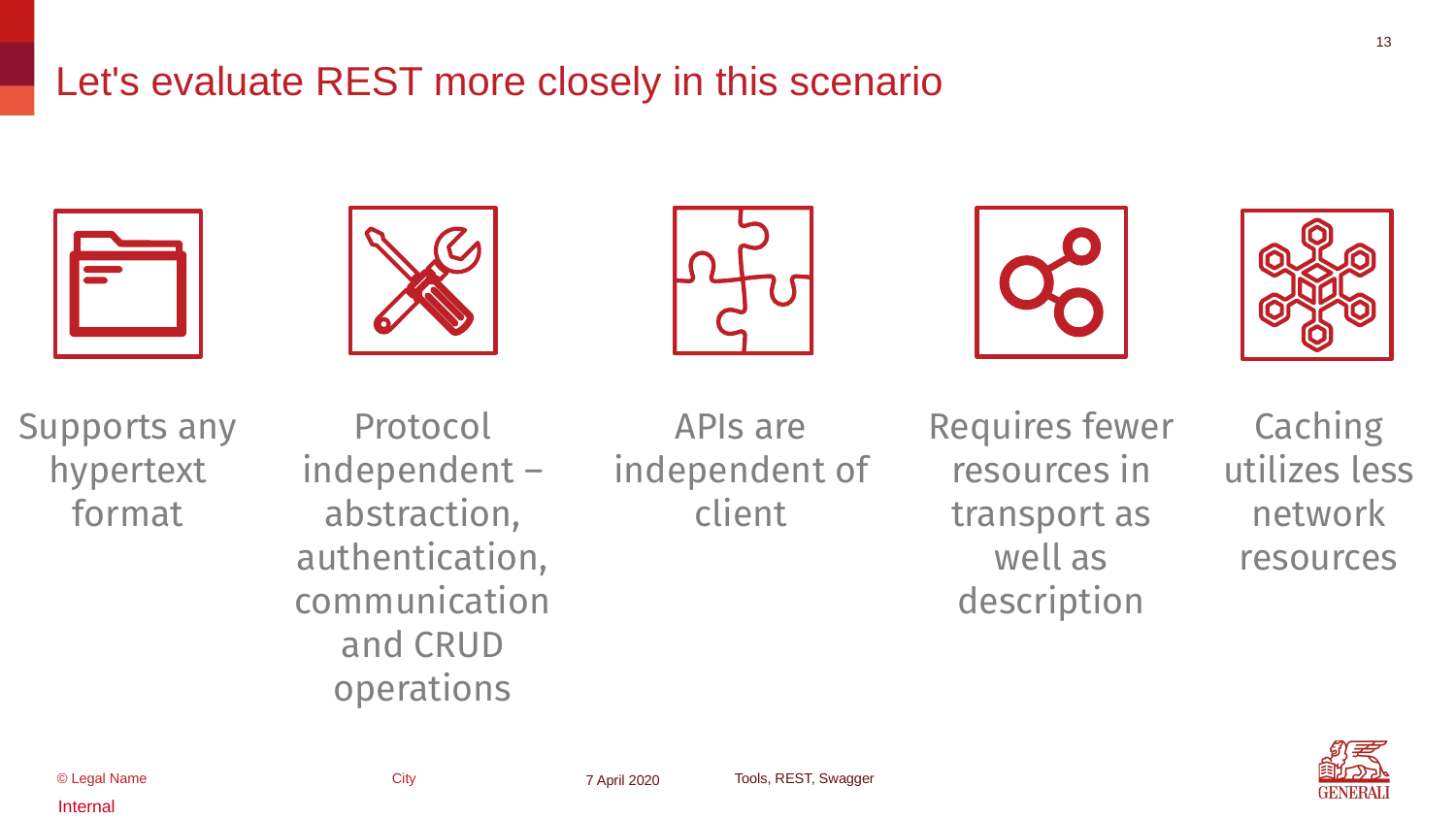

13
# Let's evaluate REST more closely in this scenario

Requires fewer resources in transport as well as description

Supports any hypertext format

Protocol independent – abstraction, authentication, communication and CRUD operations
APIs are independent of client
Caching utilizes less network resources

7 April 2020
Tools, REST, Swagger